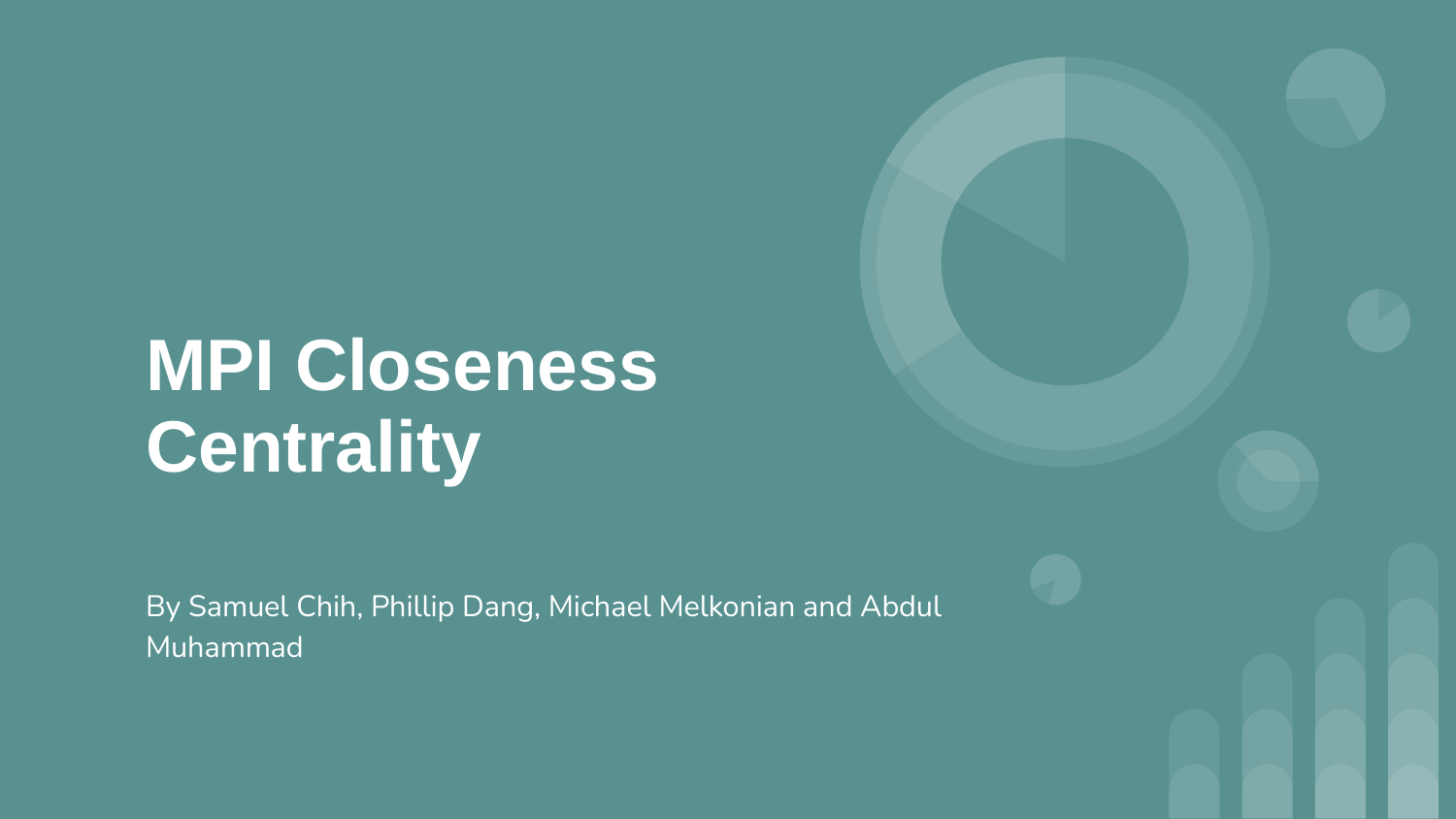

# MPI Closeness Centrality
By Samuel Chih, Phillip Dang, Michael Melkonian and Abdul Muhammad